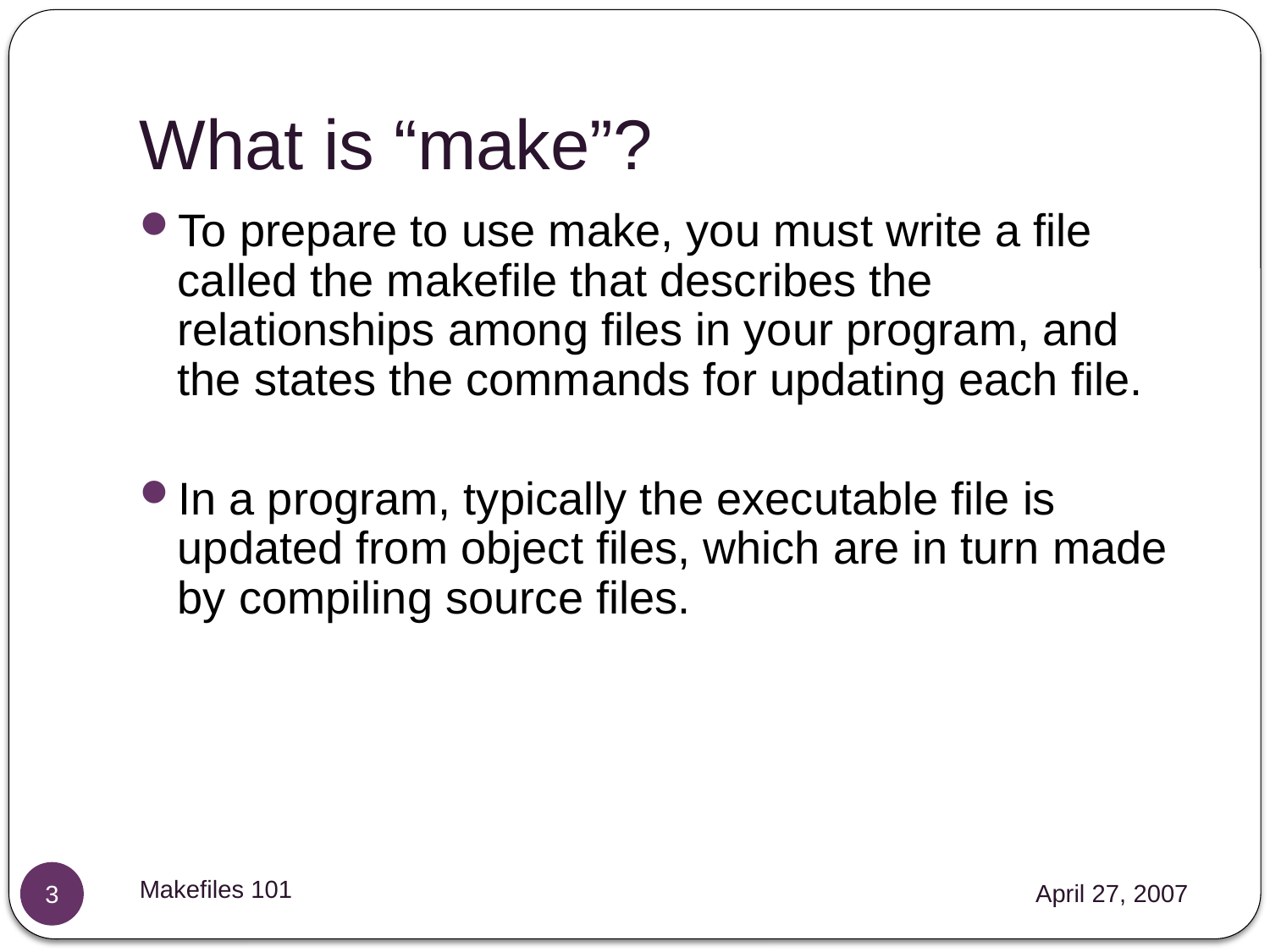

# What is “make”?
To prepare to use make, you must write a file called the makefile that describes the relationships among files in your program, and  the states the commands for updating each file.

In a program, typically the executable file is updated from object files, which are in turn made by compiling source files.
Makefiles 101
April 27, 2007
3